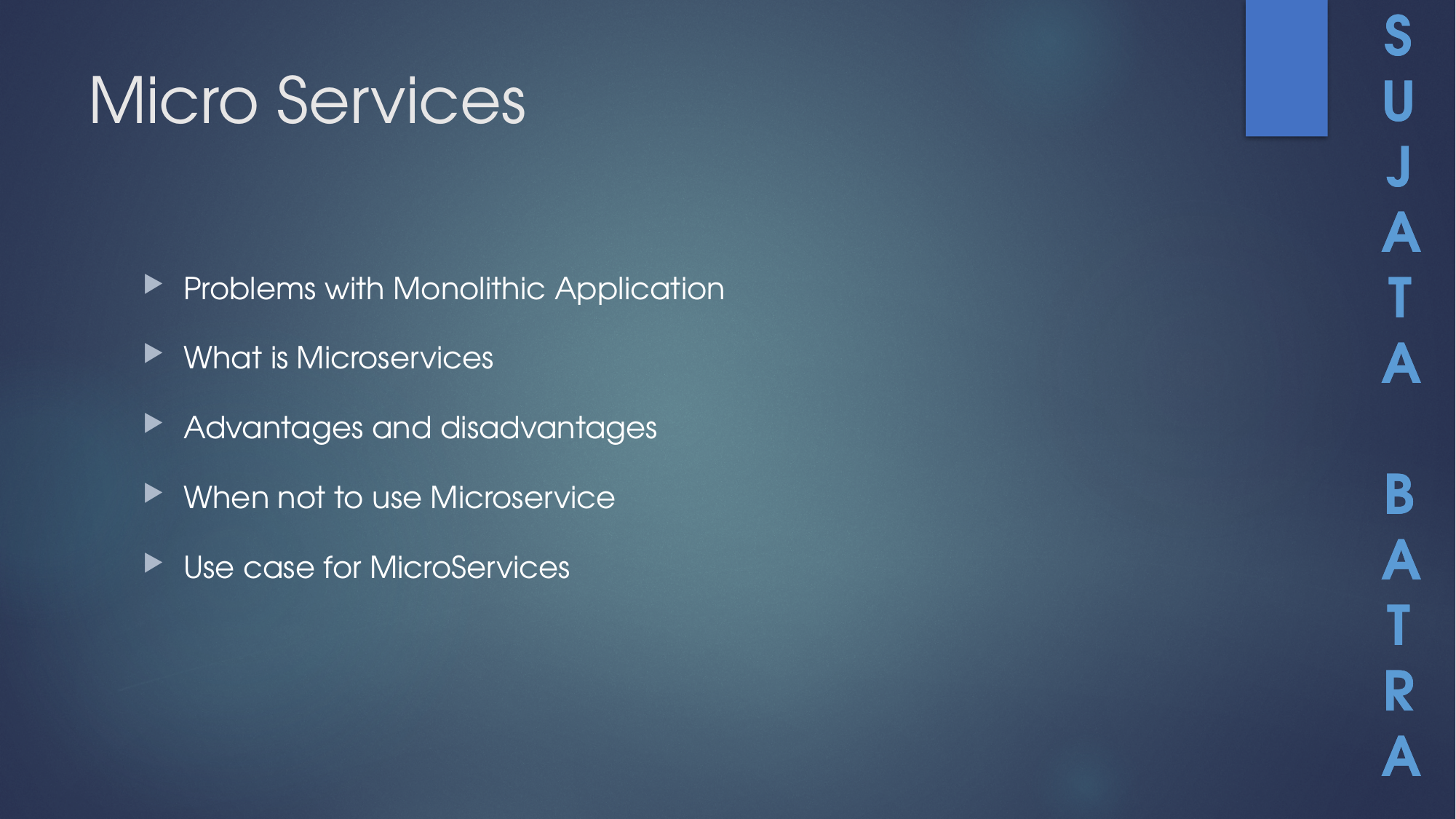

# Micro Services
Problems with Monolithic Application
What is Microservices
Advantages and disadvantages
When not to use Microservice
Use case for MicroServices